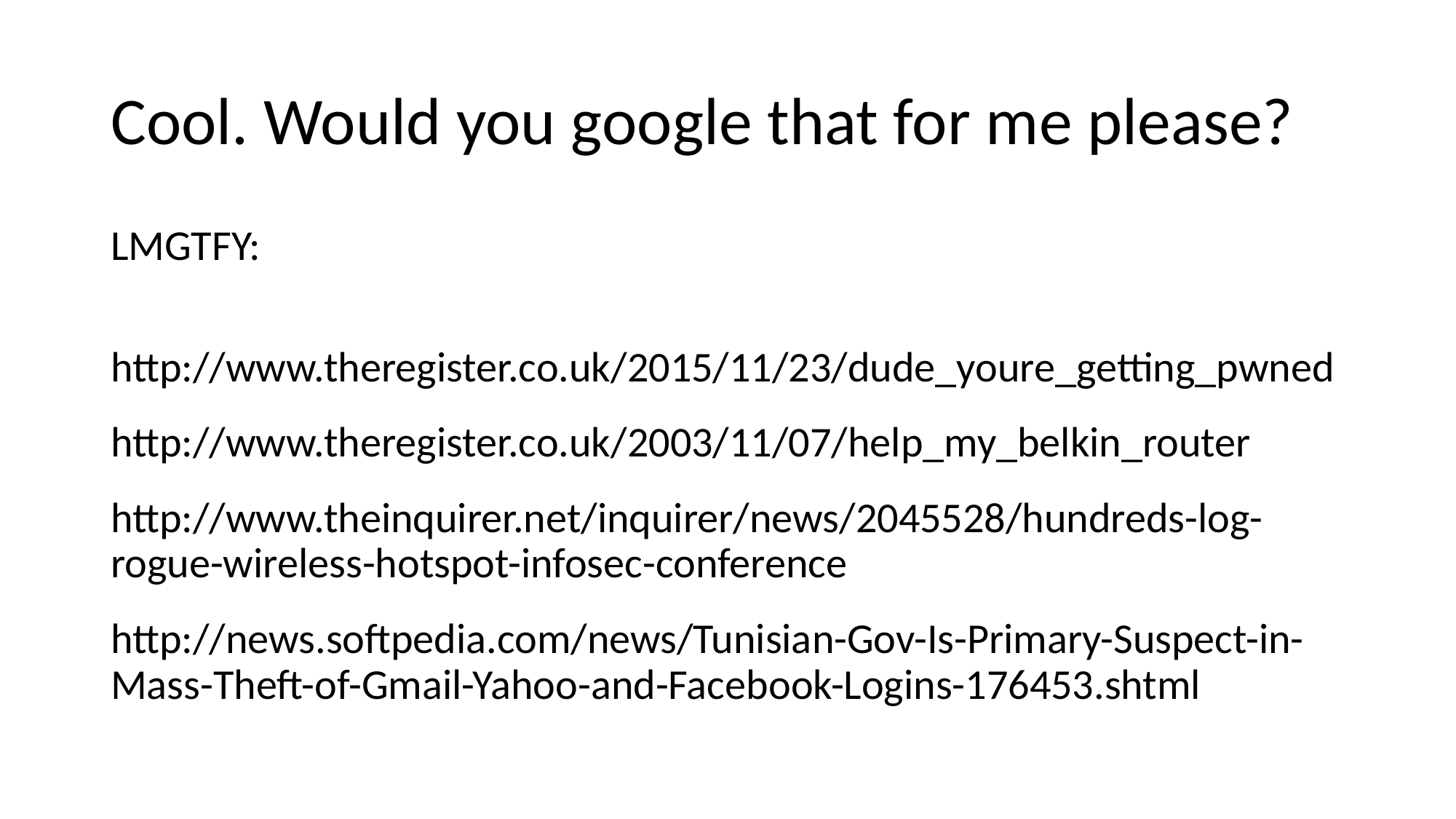

Cool. Would you google that for me please?
LMGTFY:

http://www.theregister.co.uk/2015/11/23/dude_youre_getting_pwned
http://www.theregister.co.uk/2003/11/07/help_my_belkin_router
http://www.theinquirer.net/inquirer/news/2045528/hundreds-log-rogue-wireless-hotspot-infosec-conference
http://news.softpedia.com/news/Tunisian-Gov-Is-Primary-Suspect-in-Mass-Theft-of-Gmail-Yahoo-and-Facebook-Logins-176453.shtml